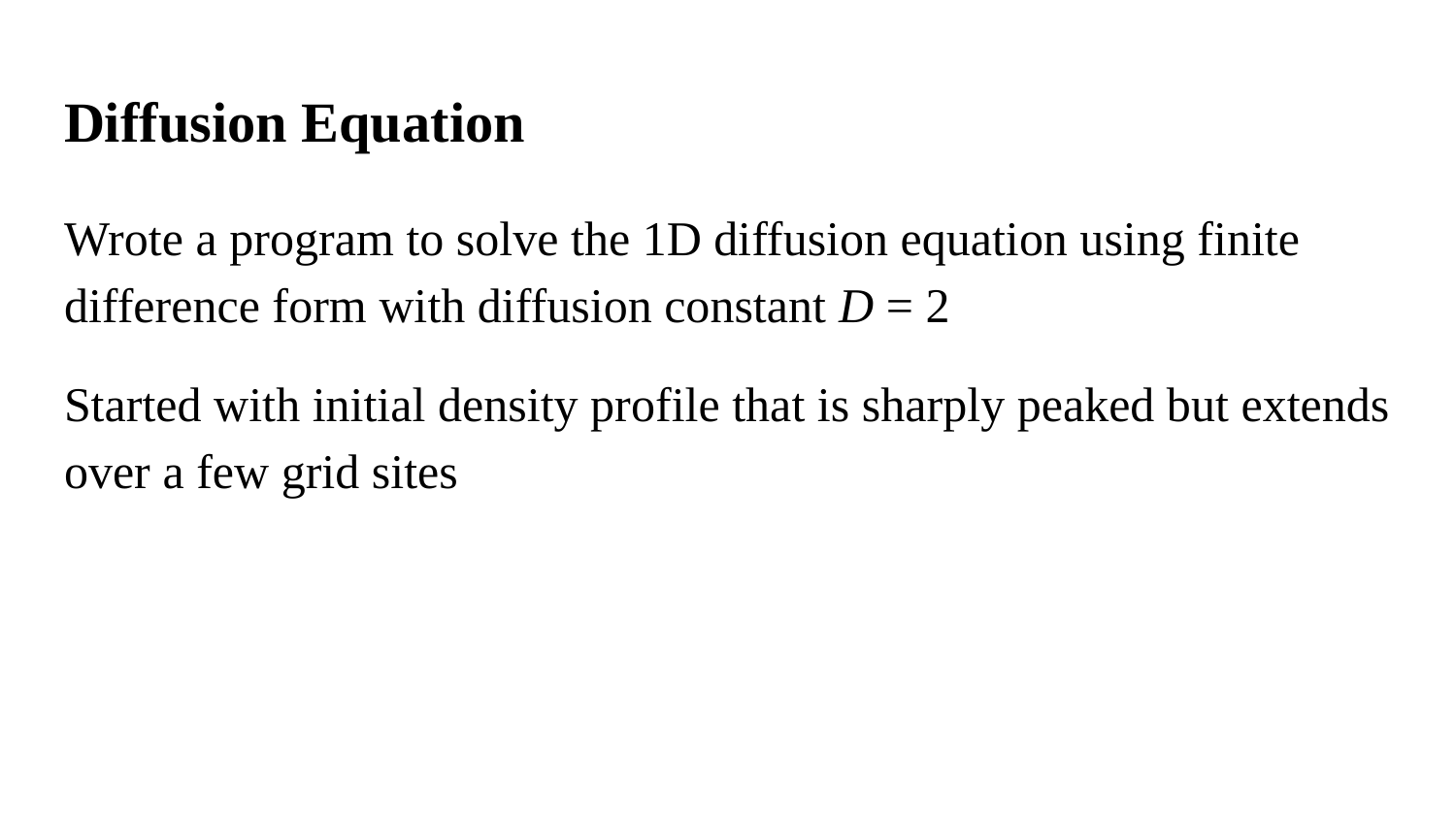

# Diffusion Equation
Wrote a program to solve the 1D diffusion equation using finite difference form with diffusion constant D = 2
Started with initial density profile that is sharply peaked but extends over a few grid sites